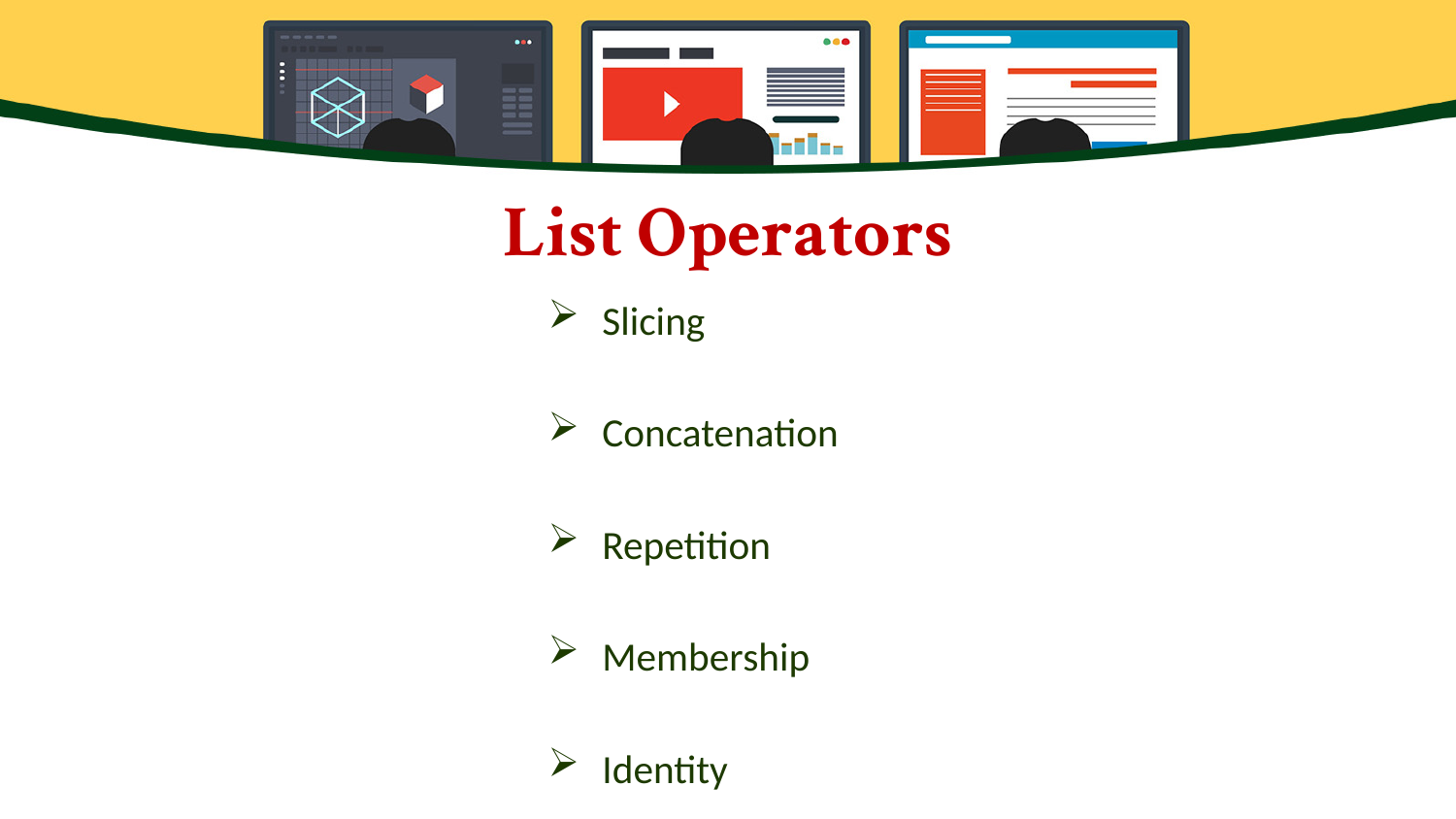

# List Operators
Slicing

Concatenation

Repetition

Membership

Identity